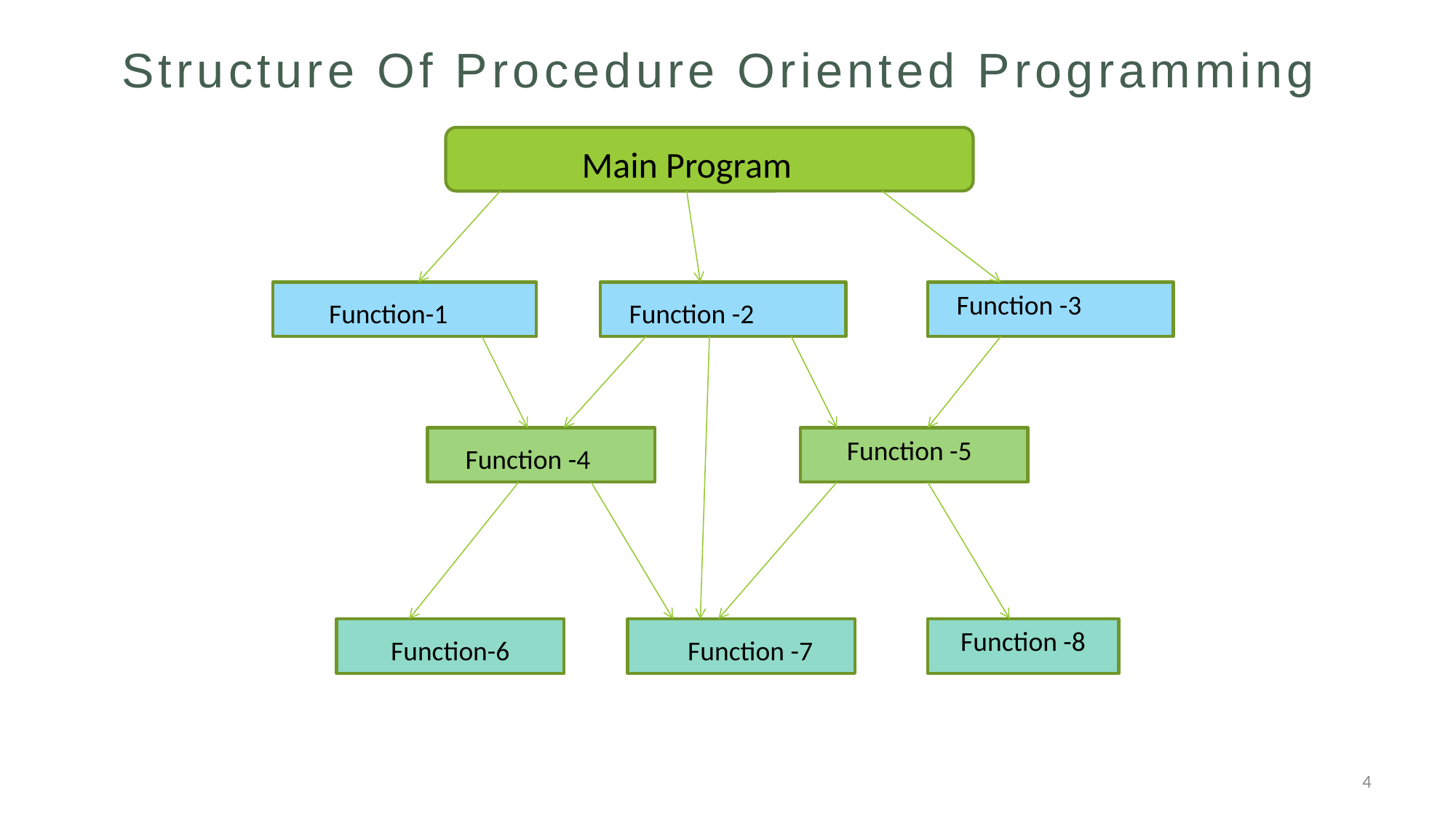

# Structure Of Procedure Oriented Programming

Main Program

Function -3
Function-1
Function -2

Function -5
Function -4

Function -8
Function-6
Function -7
4